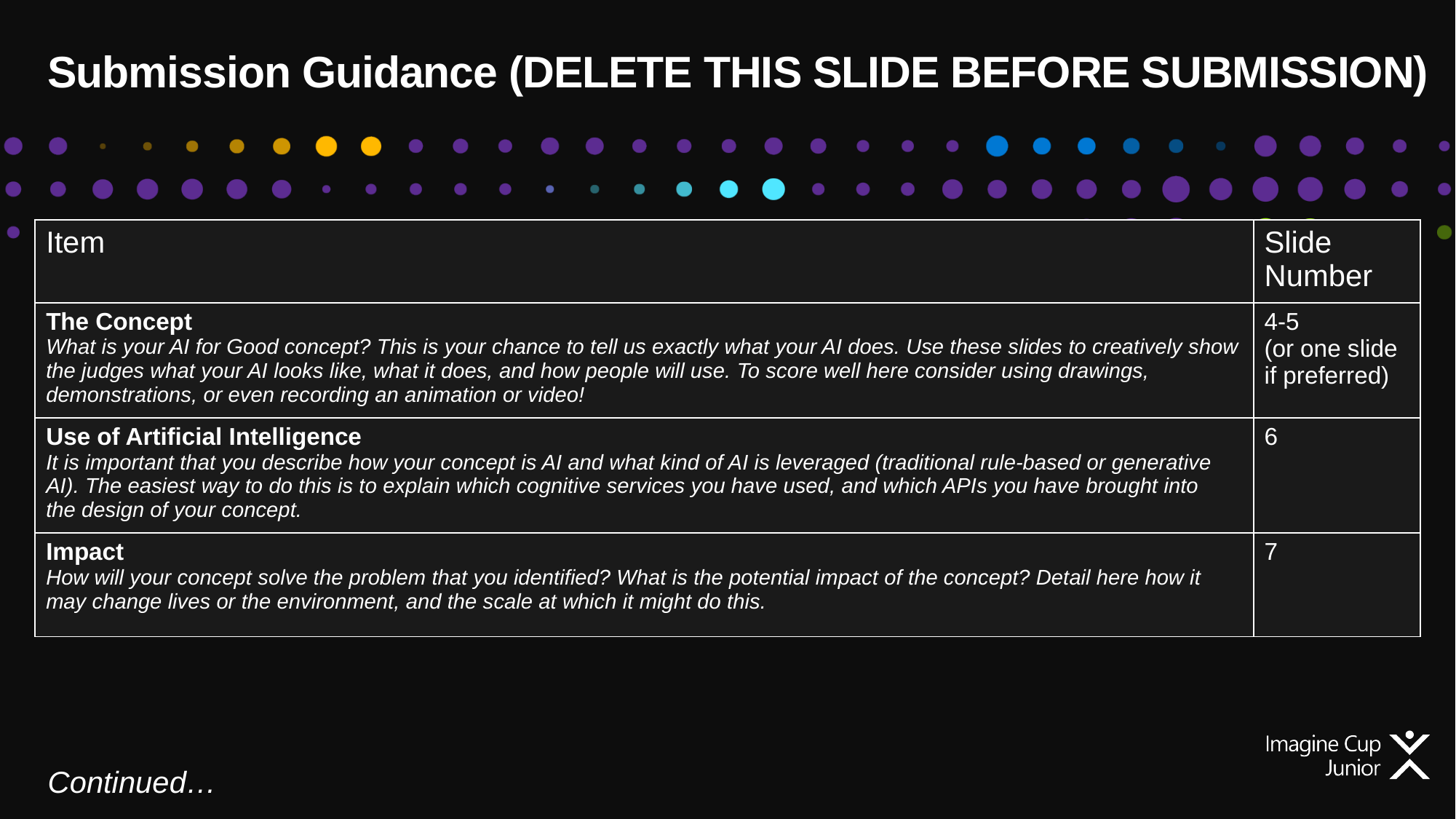

# Submission Guidance (DELETE THIS SLIDE BEFORE SUBMISSION)
| Item | Slide Number |
| --- | --- |
| The Concept What is your AI for Good concept? This is your chance to tell us exactly what your AI does. Use these slides to creatively show the judges what your AI looks like, what it does, and how people will use. To score well here consider using drawings, demonstrations, or even recording an animation or video! | 4-5 (or one slide if preferred) |
| Use of Artificial Intelligence It is important that you describe how your concept is AI and what kind of AI is leveraged (traditional rule-based or generative AI). The easiest way to do this is to explain which cognitive services you have used, and which APIs you have brought into the design of your concept. | 6 |
| Impact How will your concept solve the problem that you identified? What is the potential impact of the concept? Detail here how it may change lives or the environment, and the scale at which it might do this. | 7 |
Continued…